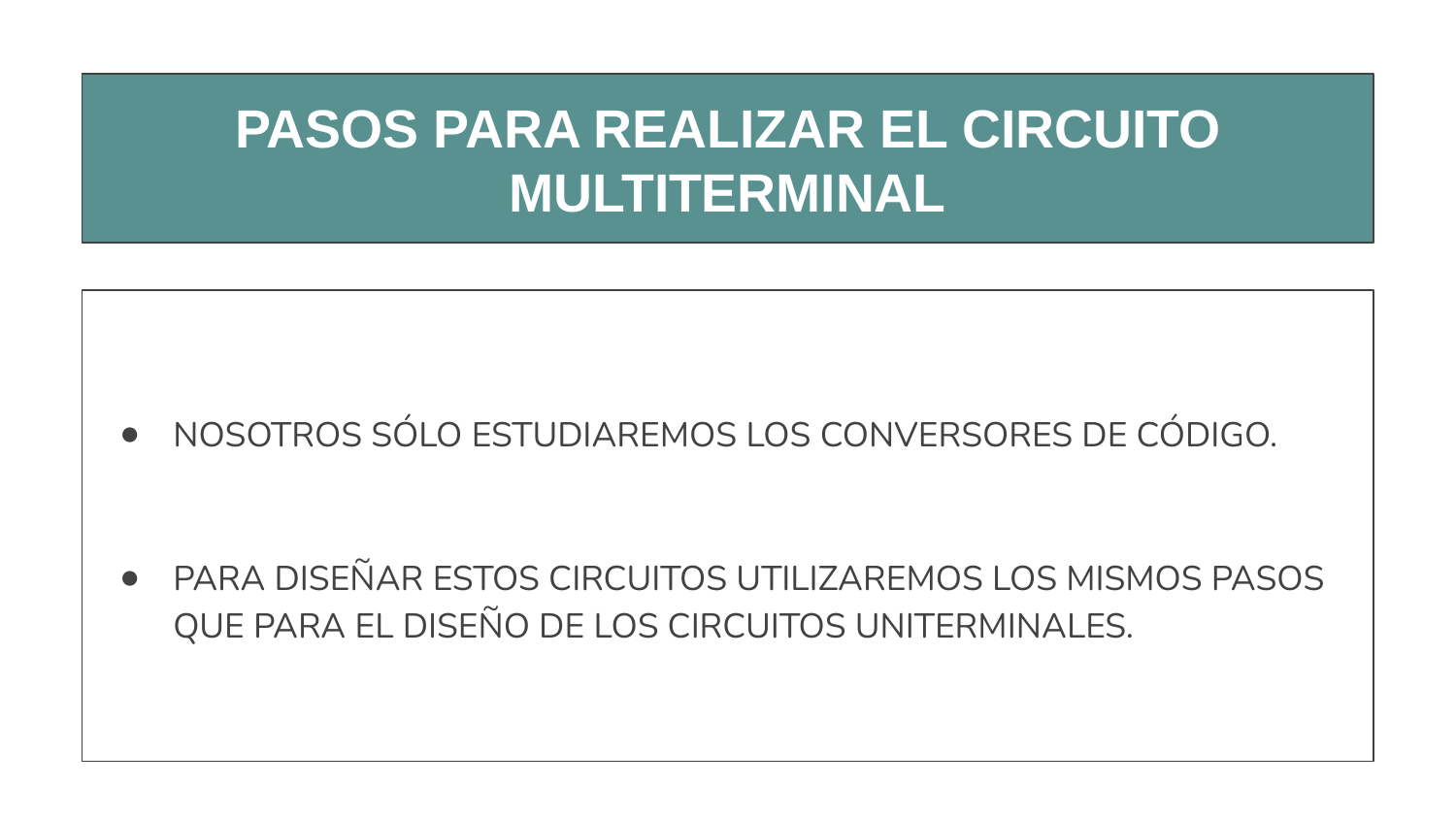

# PASOS PARA REALIZAR EL CIRCUITO MULTITERMINAL
NOSOTROS SÓLO ESTUDIAREMOS LOS CONVERSORES DE CÓDIGO.

PARA DISEÑAR ESTOS CIRCUITOS UTILIZAREMOS LOS MISMOS PASOS QUE PARA EL DISEÑO DE LOS CIRCUITOS UNITERMINALES.